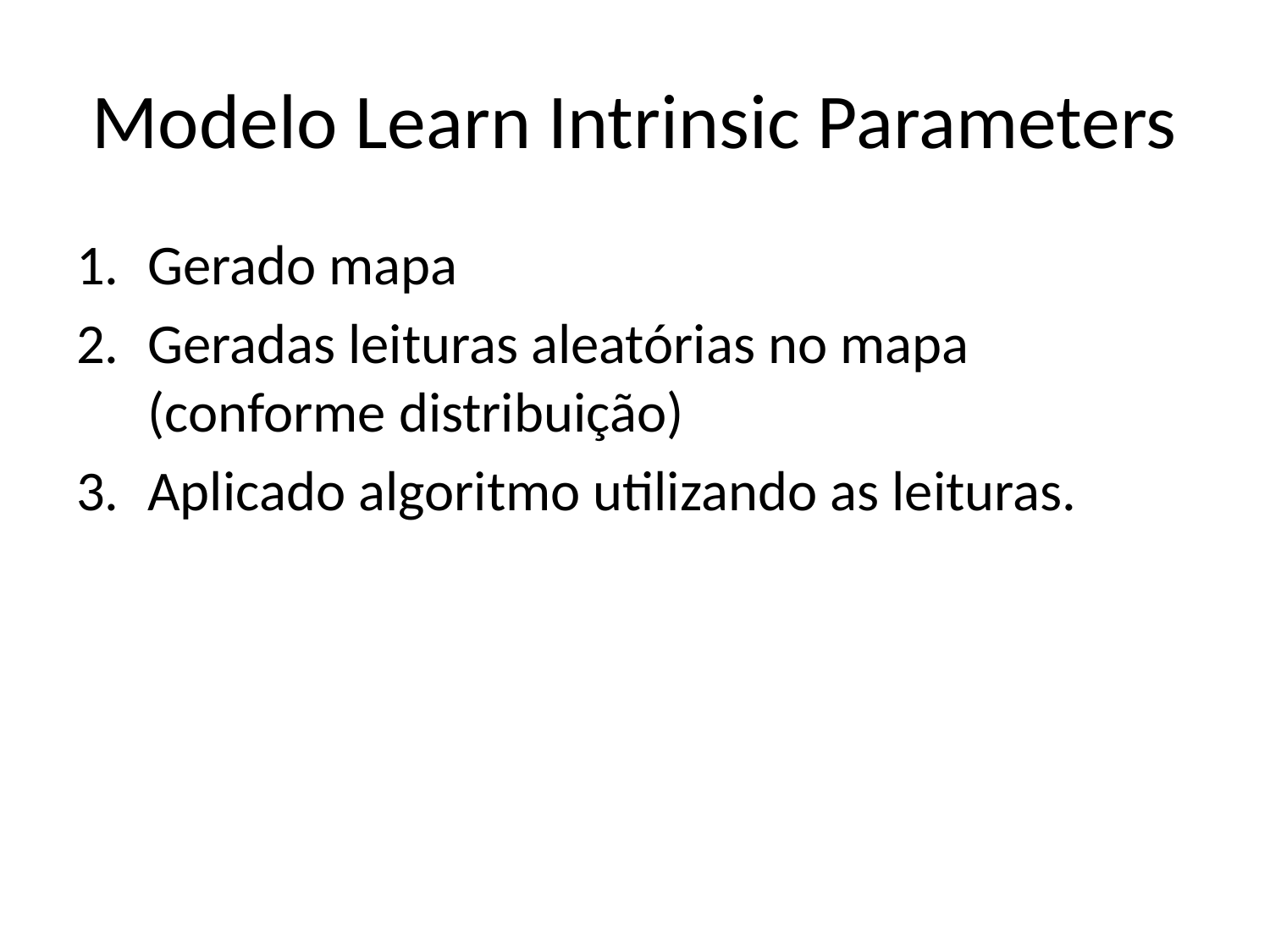

# Modelo Learn Intrinsic Parameters
Gerado mapa
Geradas leituras aleatórias no mapa (conforme distribuição)
Aplicado algoritmo utilizando as leituras.